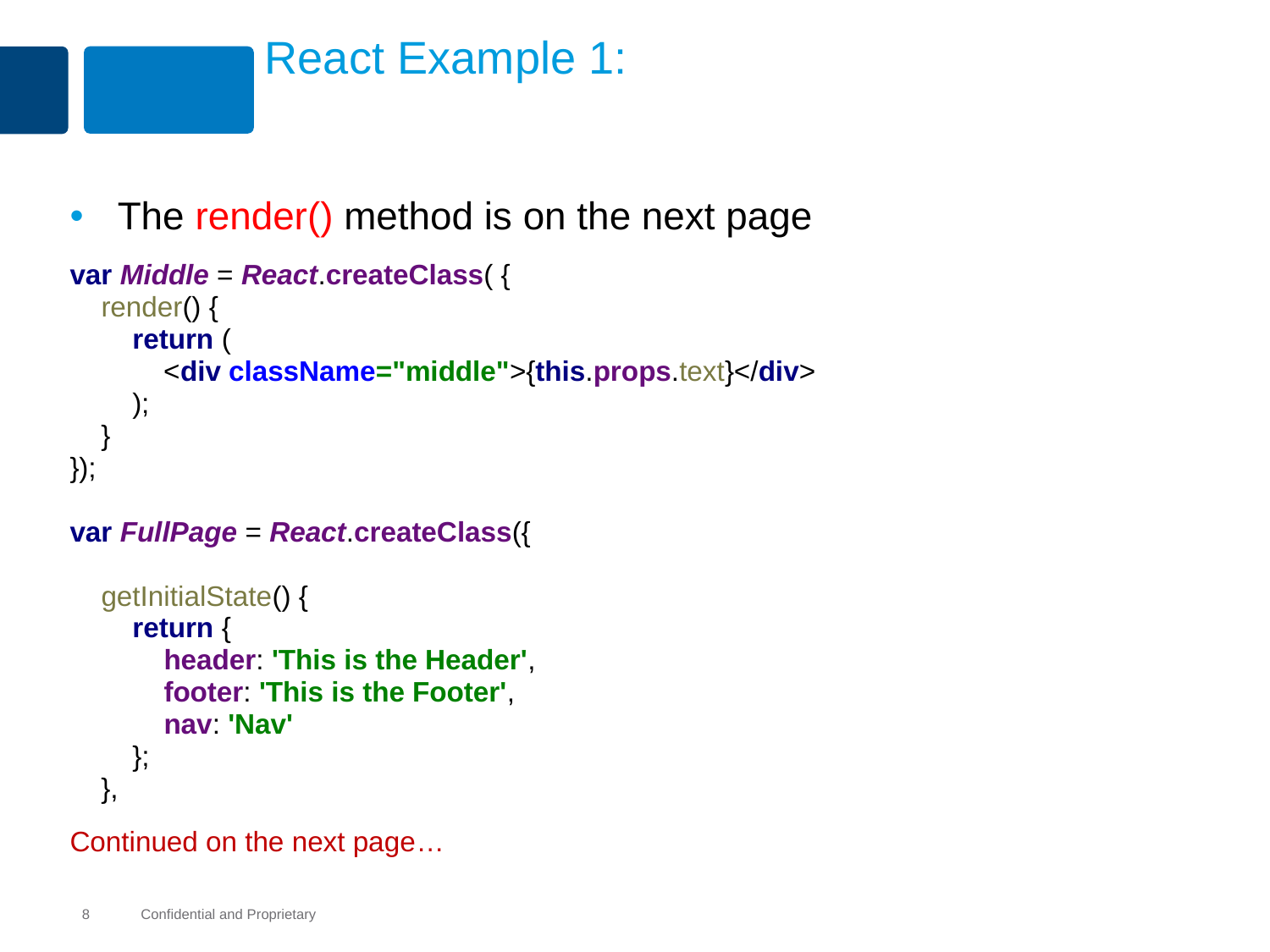

# React Example 1:
The render() method is on the next page
var Middle = React.createClass( {
    render() {
        return (
            <div className="middle">{this.props.text}</div>
        );
    }
});
var FullPage = React.createClass({
    getInitialState() {
        return {
            header: 'This is the Header',
            footer: 'This is the Footer',
            nav: 'Nav'
        };
    },
Continued on the next page…